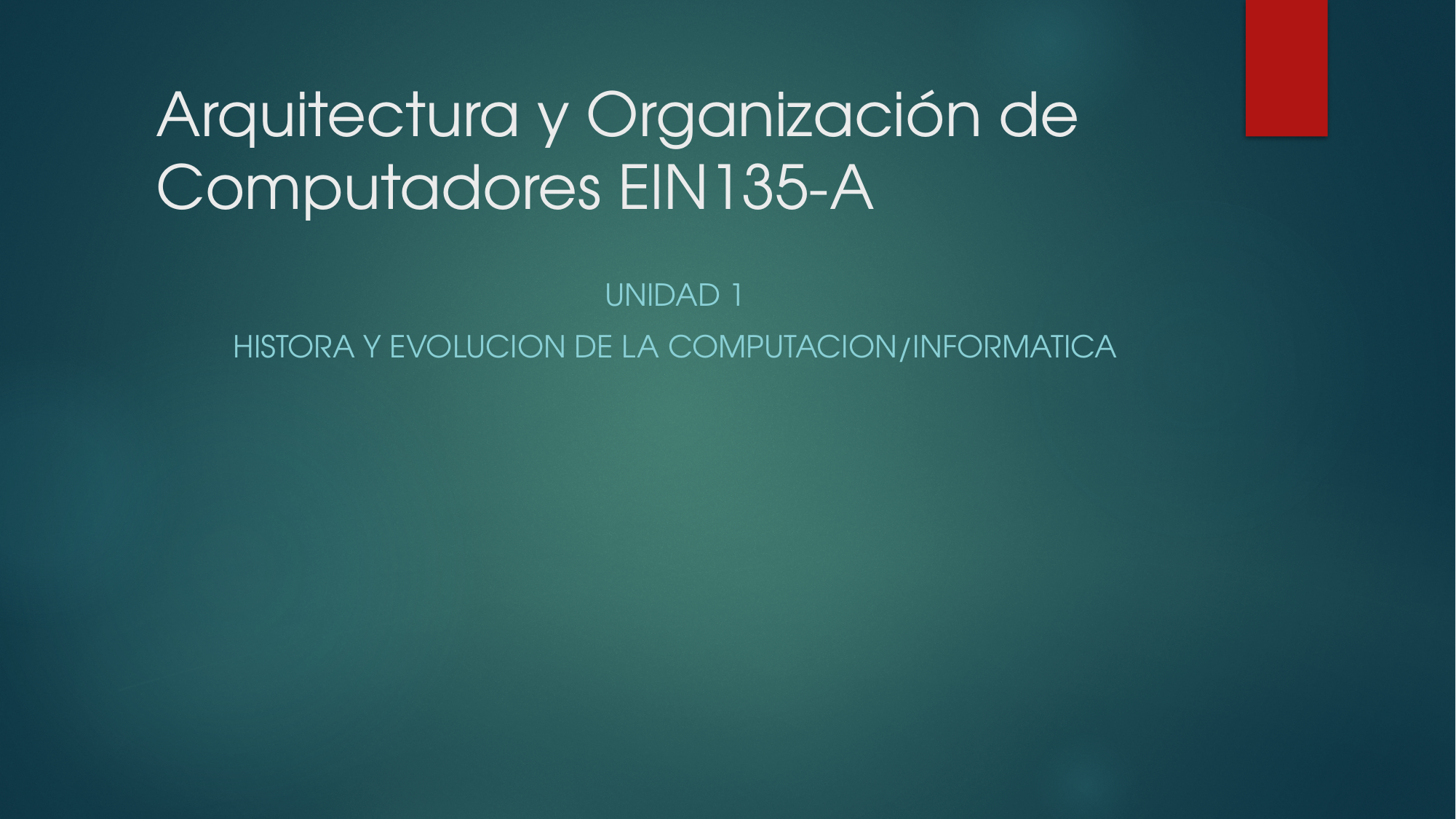

# Arquitectura y Organización de Computadores EIN135-A
UNIDAD 1
HISTORA Y EVOLUCION DE LA COMPUTACION/INFORMATICA